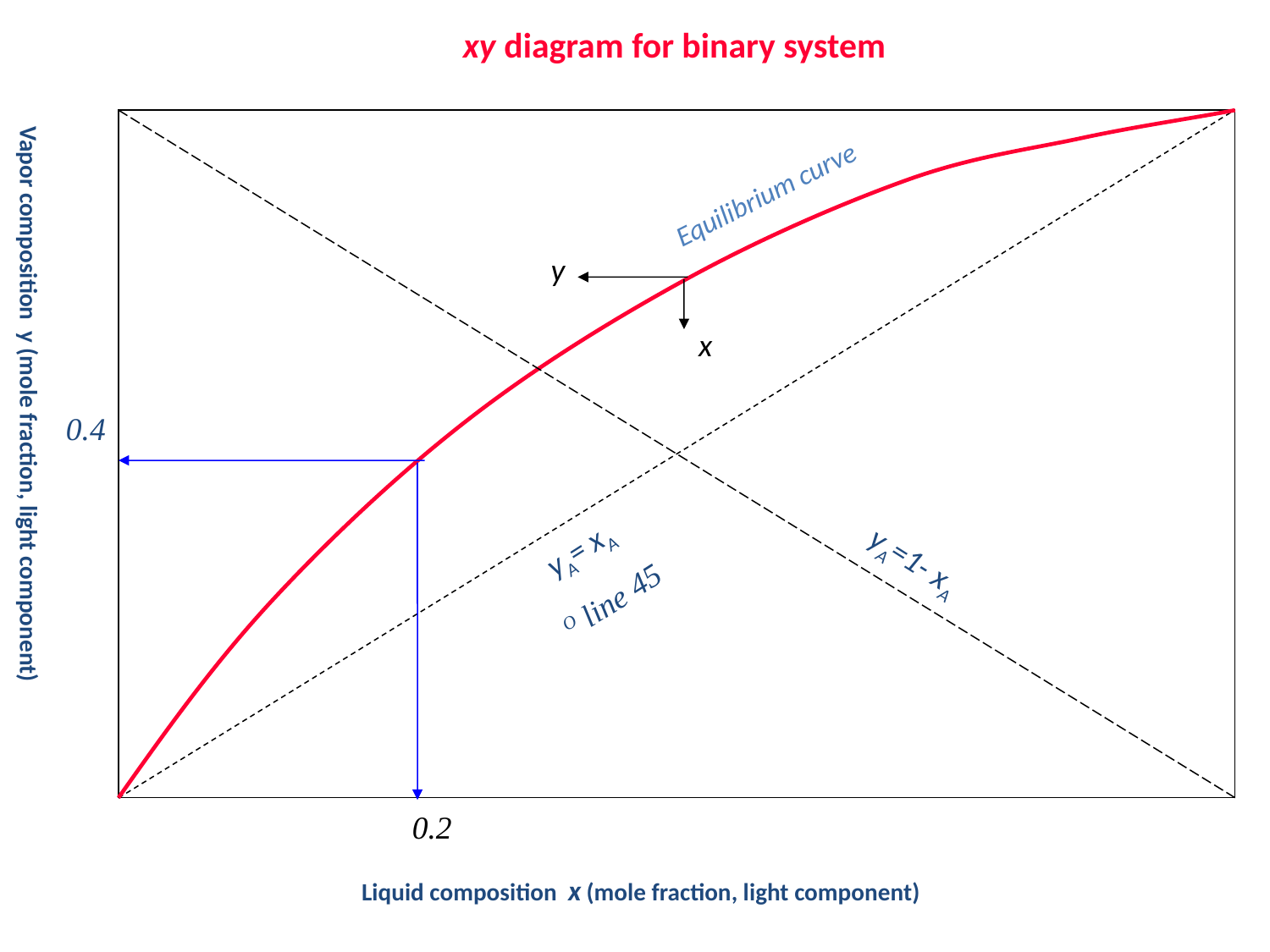

xy diagram for binary system

Vapor composition  y (mole fraction, light component)
Equilibrium curve
y

x
0.4

yA= xA
45 O line
yA=1- xA
0.2
Liquid composition  x (mole fraction, light component)